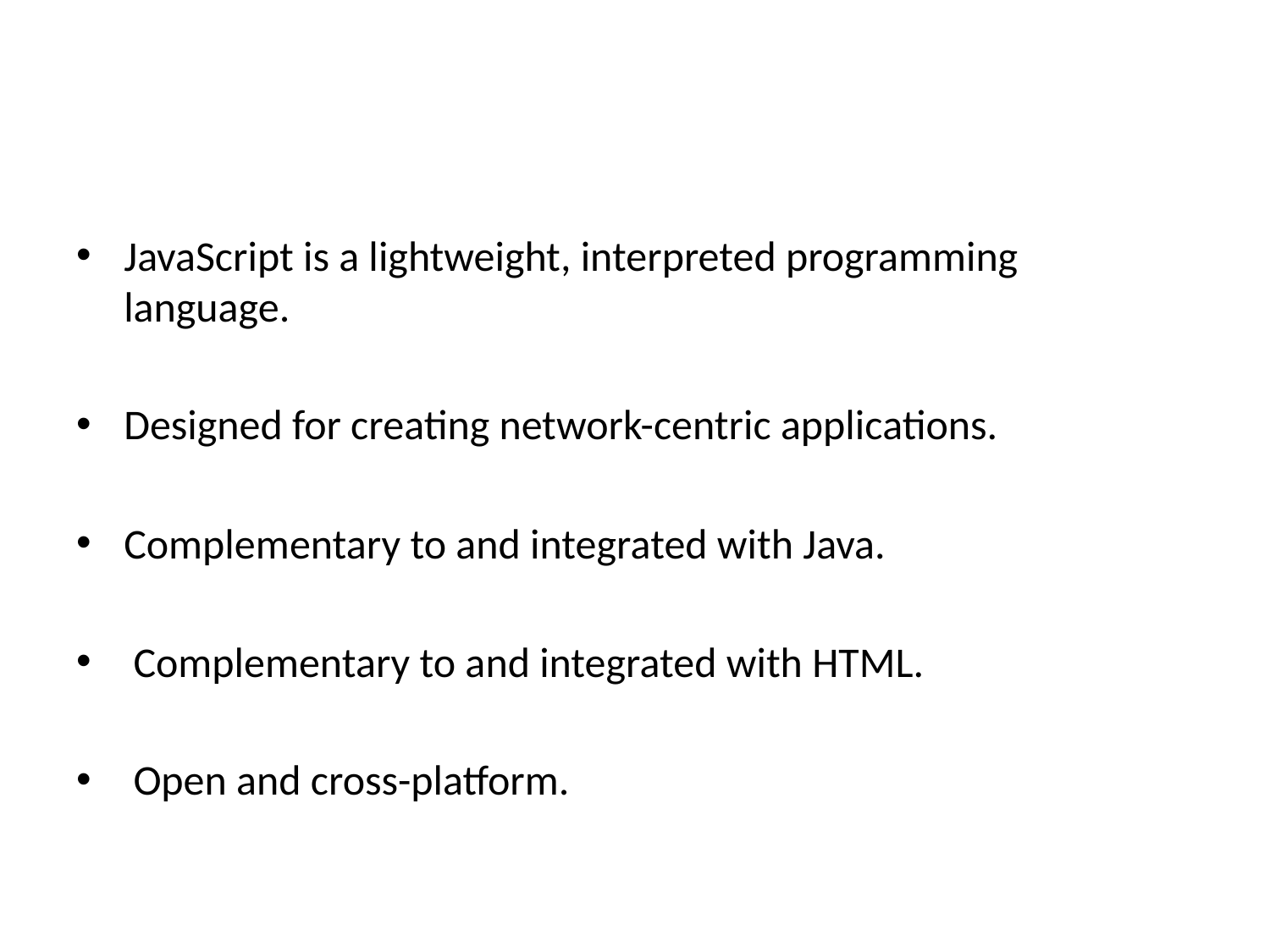

#
JavaScript is a lightweight, interpreted programming language.

Designed for creating network-centric applications.

Complementary to and integrated with Java.

 Complementary to and integrated with HTML.

 Open and cross-platform.